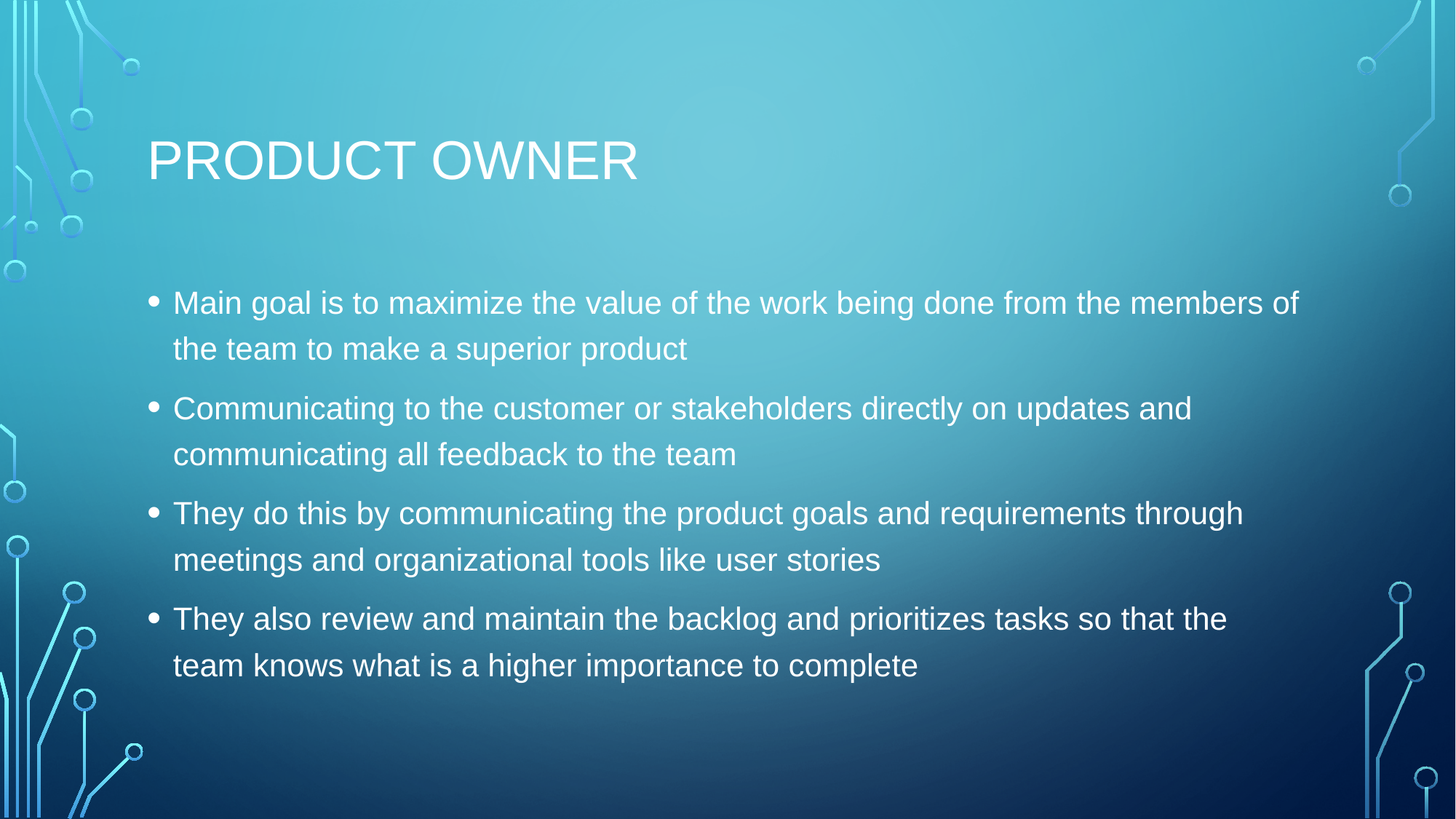

# Product Owner
Main goal is to maximize the value of the work being done from the members of the team to make a superior product
Communicating to the customer or stakeholders directly on updates and communicating all feedback to the team
They do this by communicating the product goals and requirements through meetings and organizational tools like user stories
They also review and maintain the backlog and prioritizes tasks so that the team knows what is a higher importance to complete